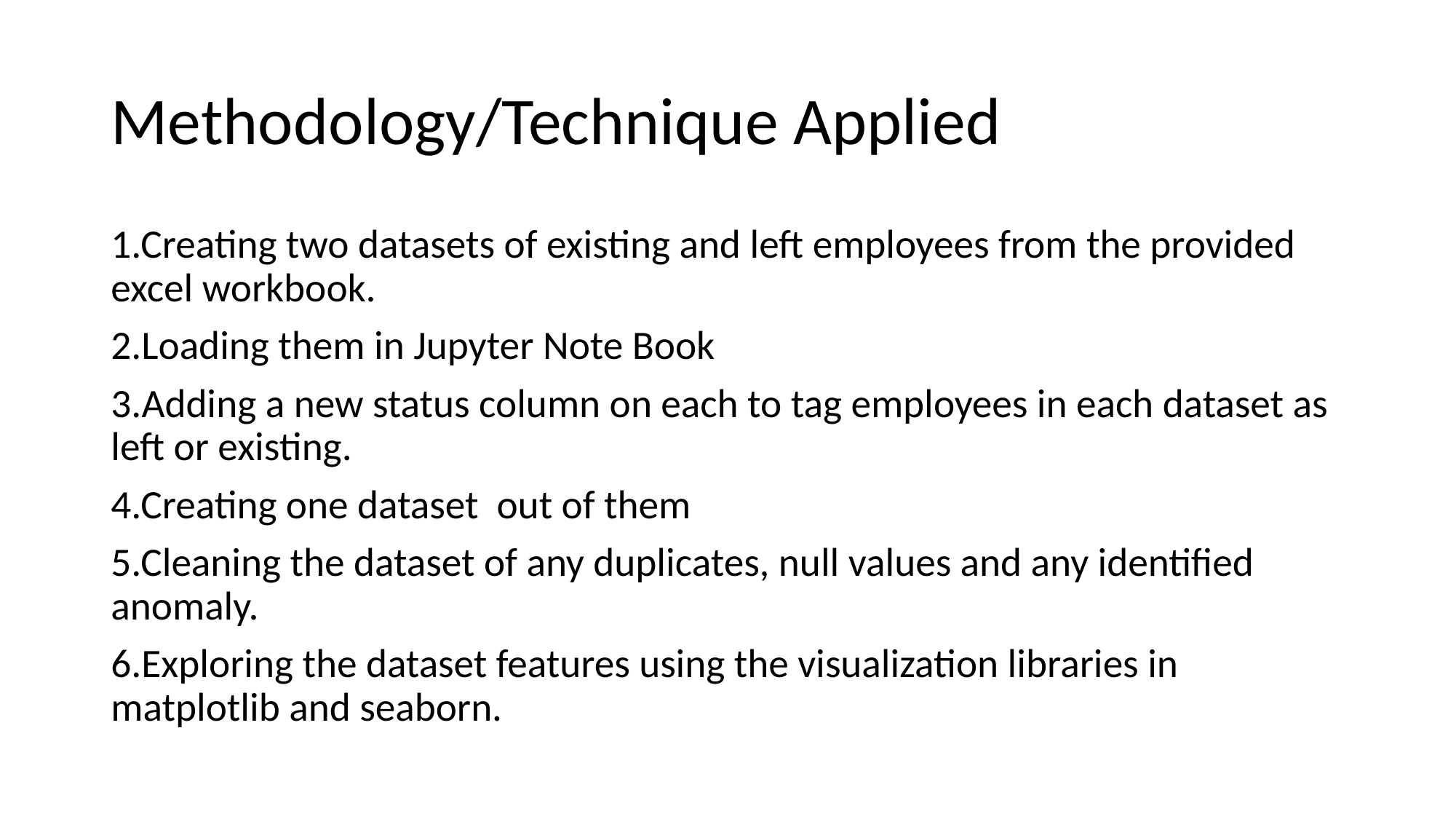

# Methodology/Technique Applied
1.Creating two datasets of existing and left employees from the provided excel workbook.
2.Loading them in Jupyter Note Book
3.Adding a new status column on each to tag employees in each dataset as left or existing.
4.Creating one dataset  out of them
5.Cleaning the dataset of any duplicates, null values and any identified anomaly.
6.Exploring the dataset features using the visualization libraries in matplotlib and seaborn.